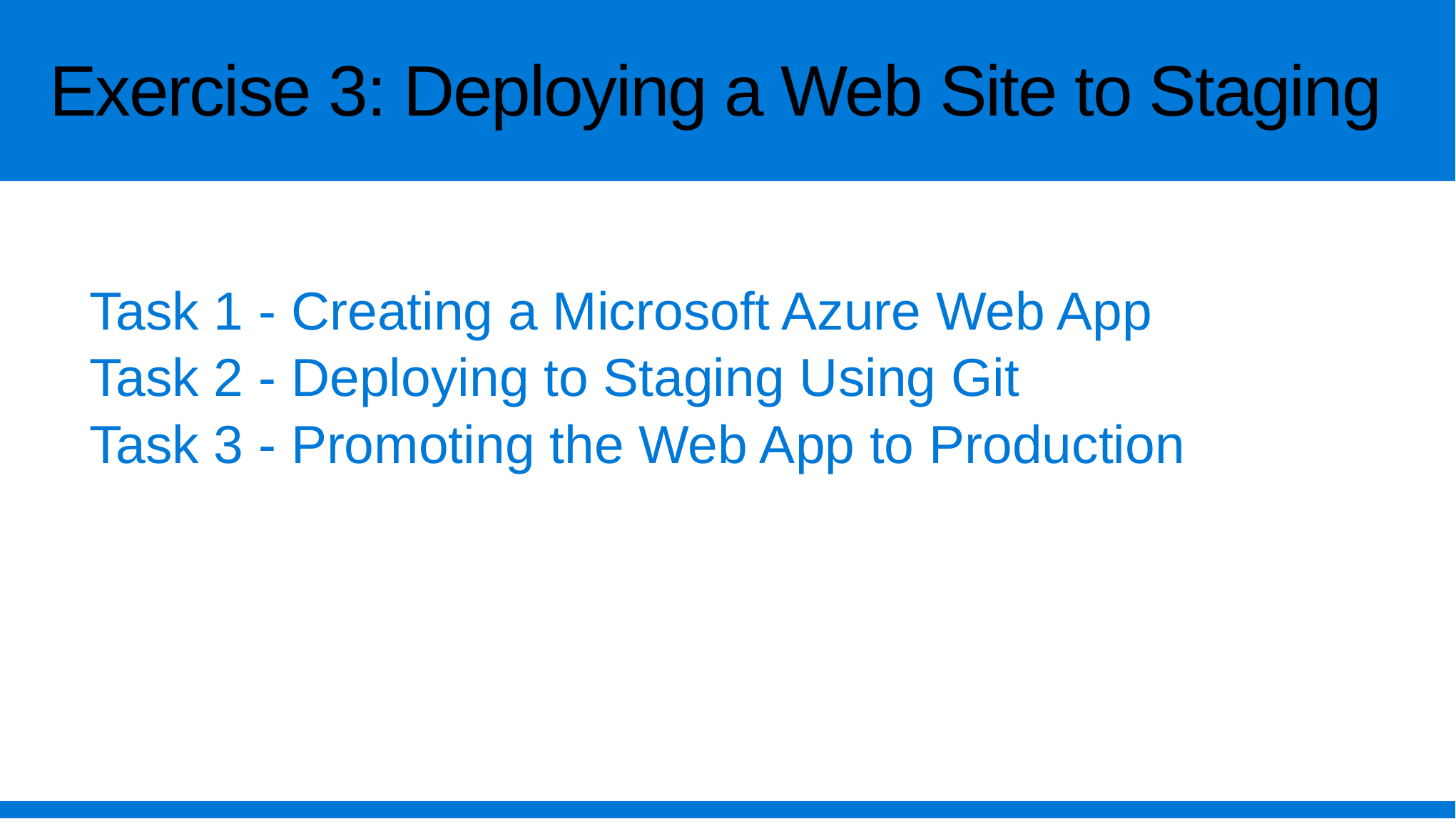

# Exercise 3: Deploying a Web Site to Staging

Task 1 - Creating a Microsoft Azure Web App
Task 2 - Deploying to Staging Using Git
Task 3 - Promoting the Web App to Production